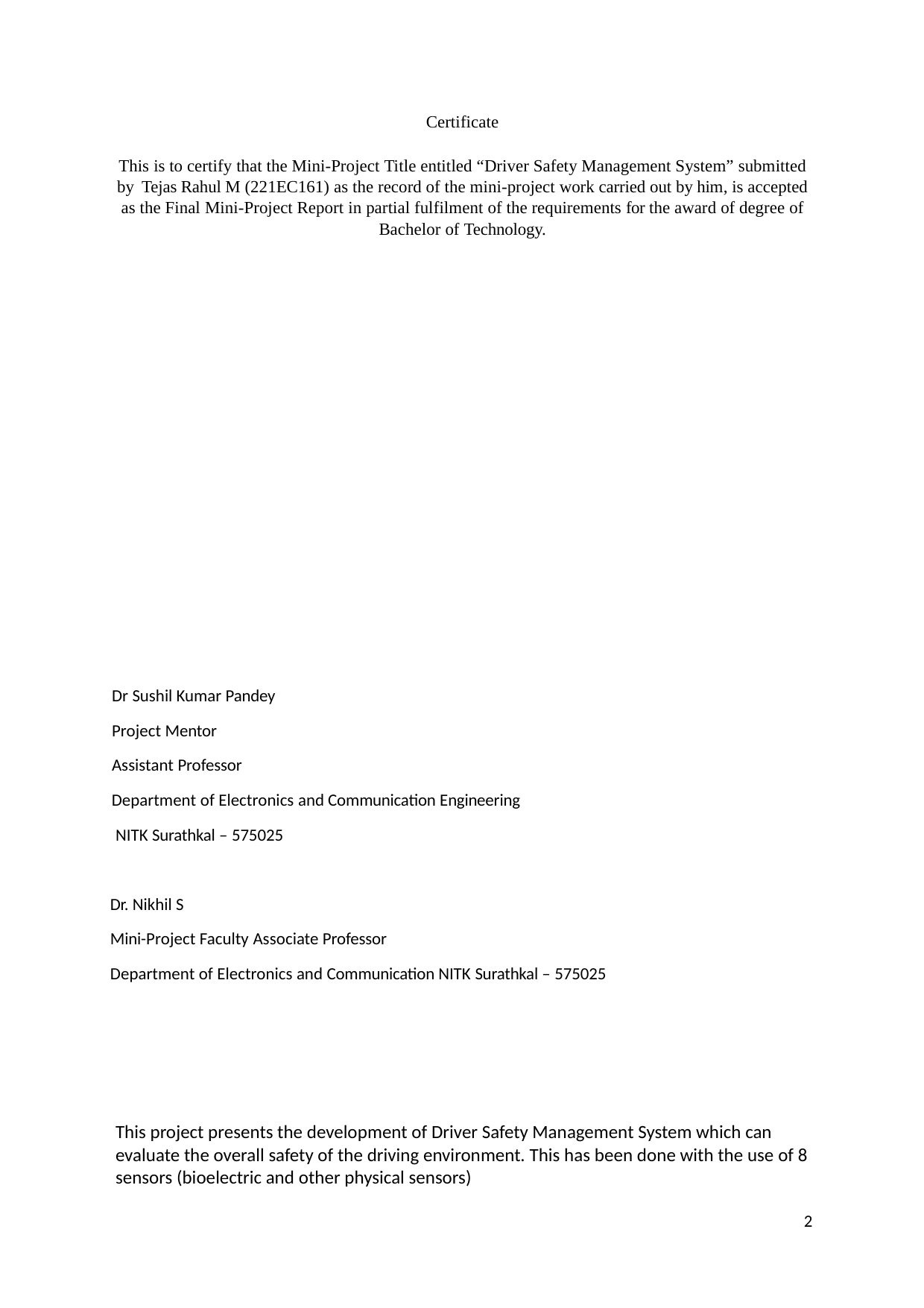

Certificate

This is to certify that the Mini-Project Title entitled “Driver Safety Management System” submitted by  Tejas Rahul M (221EC161) as the record of the mini-project work carried out by him, is accepted as the Final Mini-Project Report in partial fulfilment of the requirements for the award of degree of Bachelor of Technology.
Dr Sushil Kumar Pandey
Project Mentor
Assistant Professor
Department of Electronics and Communication Engineering
 NITK Surathkal – 575025

Dr. Nikhil S
Mini-Project Faculty Associate Professor
Department of Electronics and Communication NITK Surathkal – 575025

This project presents the development of Driver Safety Management System which can evaluate the overall safety of the driving environment. This has been done with the use of 8 sensors (bioelectric and other physical sensors)

2